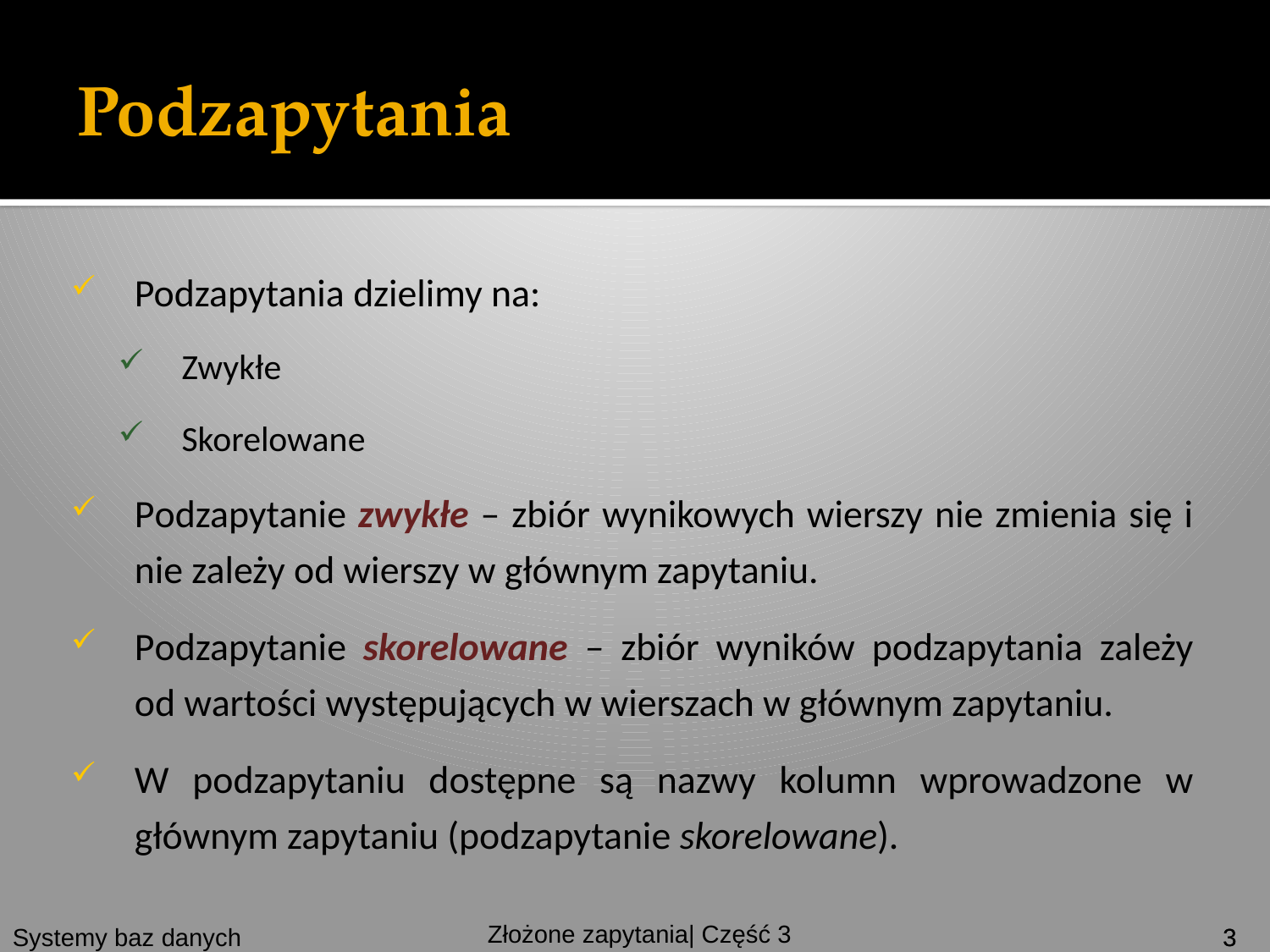

# Podzapytania
Podzapytania dzielimy na:
Zwykłe
Skorelowane
Podzapytanie zwykłe – zbiór wynikowych wierszy nie zmienia się i nie zależy od wierszy w głównym zapytaniu.
Podzapytanie skorelowane – zbiór wyników podzapytania zależy od wartości występujących w wierszach w głównym zapytaniu.
W podzapytaniu dostępne są nazwy kolumn wprowadzone w głównym zapytaniu (podzapytanie skorelowane).
Złożone zapytania| Część 3